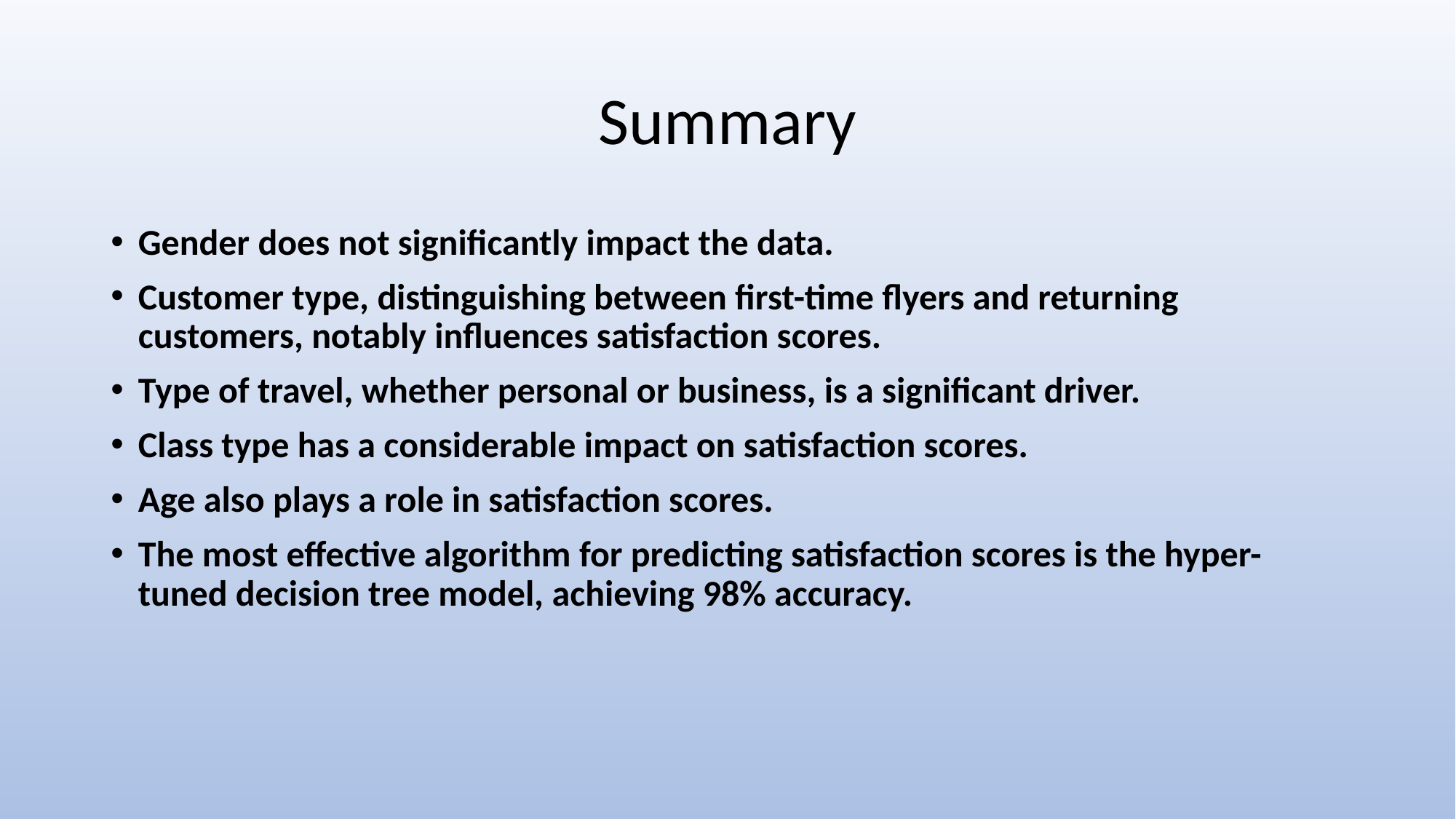

# Summary
Gender does not significantly impact the data.
Customer type, distinguishing between first-time flyers and returning customers, notably influences satisfaction scores.
Type of travel, whether personal or business, is a significant driver.
Class type has a considerable impact on satisfaction scores.
Age also plays a role in satisfaction scores.
The most effective algorithm for predicting satisfaction scores is the hyper-tuned decision tree model, achieving 98% accuracy.